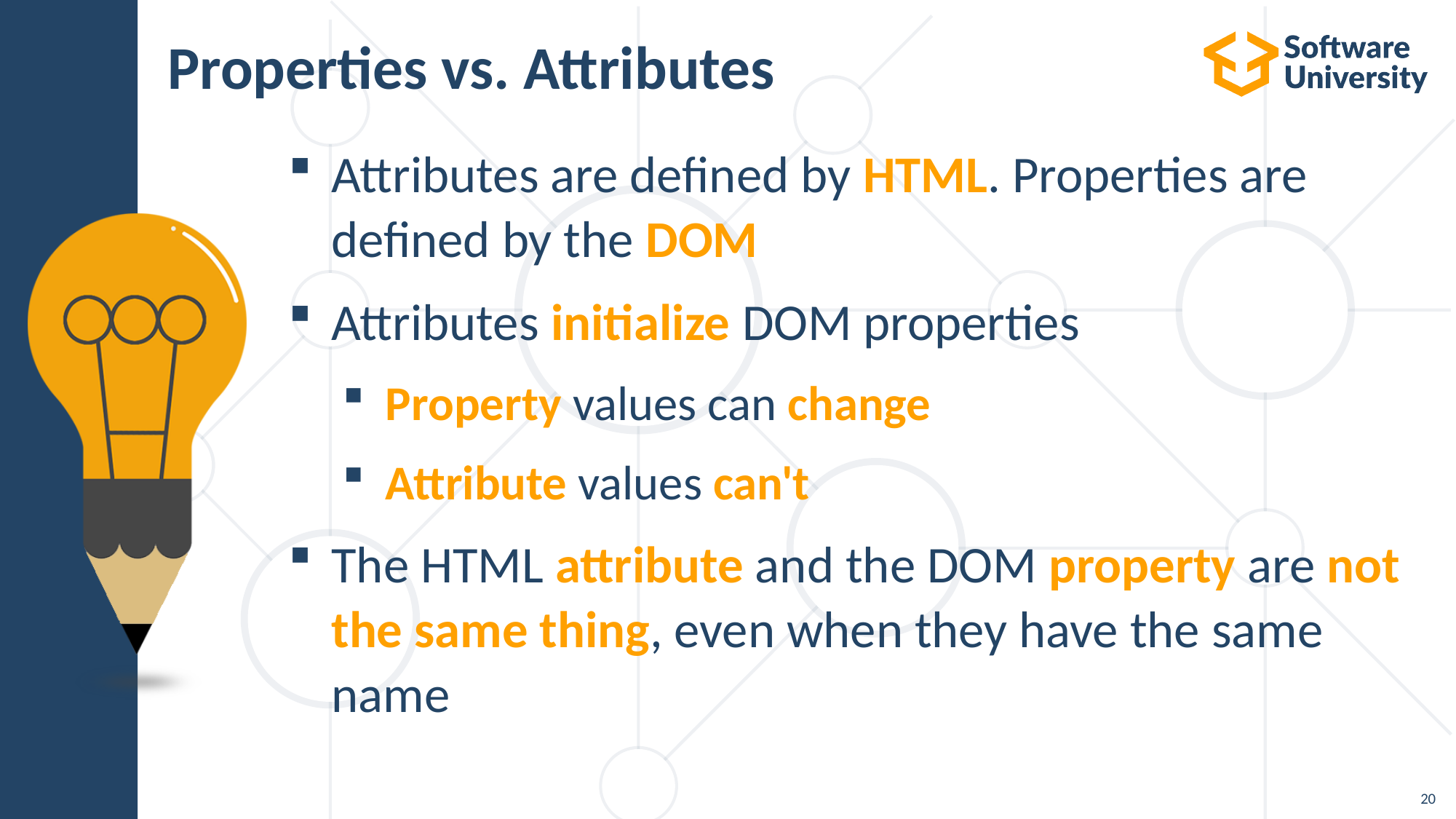

# Properties vs. Attributes
Attributes are defined by HTML. Properties are defined by the DOM
Attributes initialize DOM properties
Property values can change
Attribute values can't
The HTML attribute and the DOM property are not the same thing, even when they have the same name
20